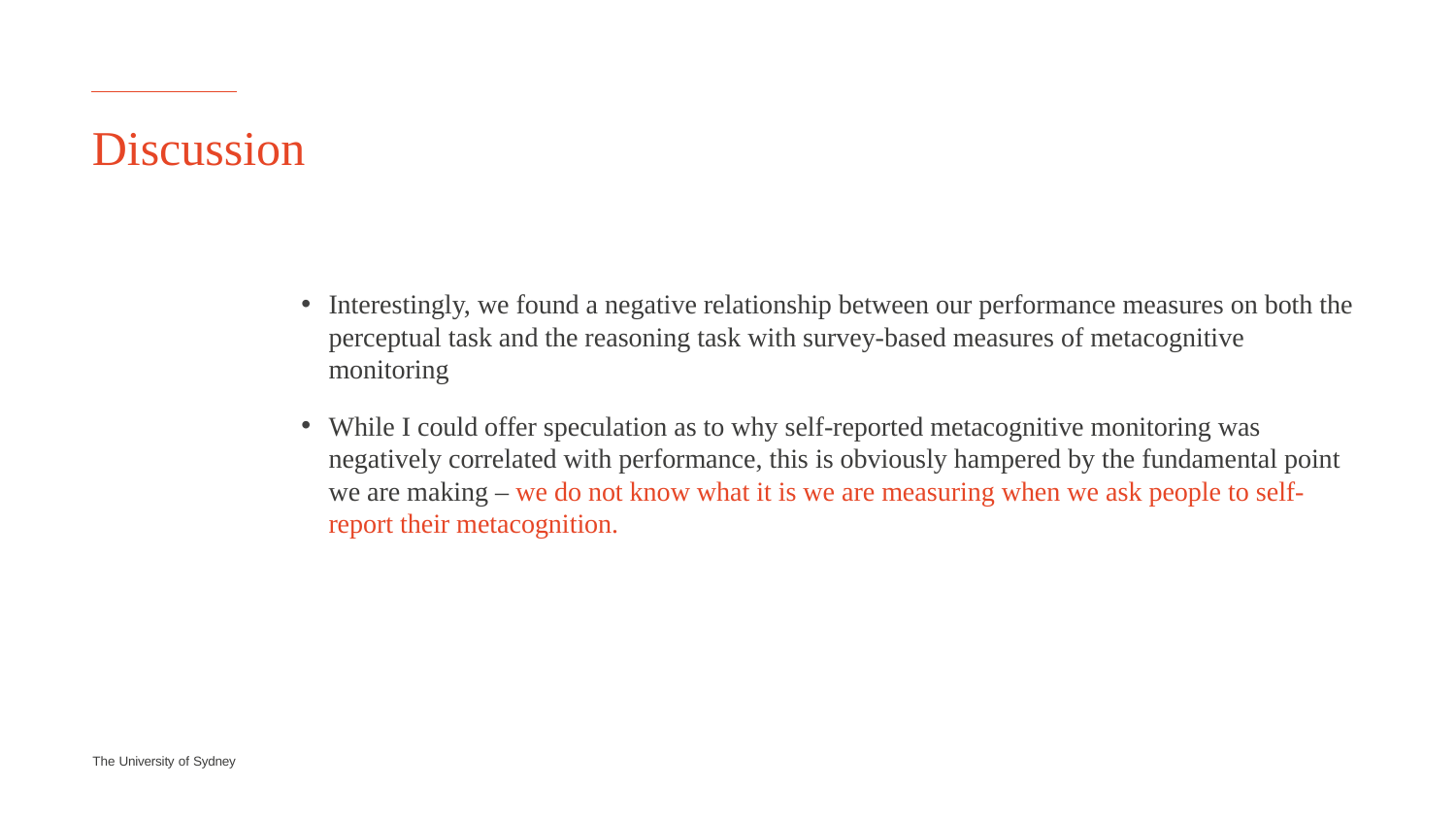

# Discussion
Interestingly, we found a negative relationship between our performance measures on both the perceptual task and the reasoning task with survey-based measures of metacognitive monitoring

While I could offer speculation as to why self-reported metacognitive monitoring was negatively correlated with performance, this is obviously hampered by the fundamental point we are making – we do not know what it is we are measuring when we ask people to self-report their metacognition.